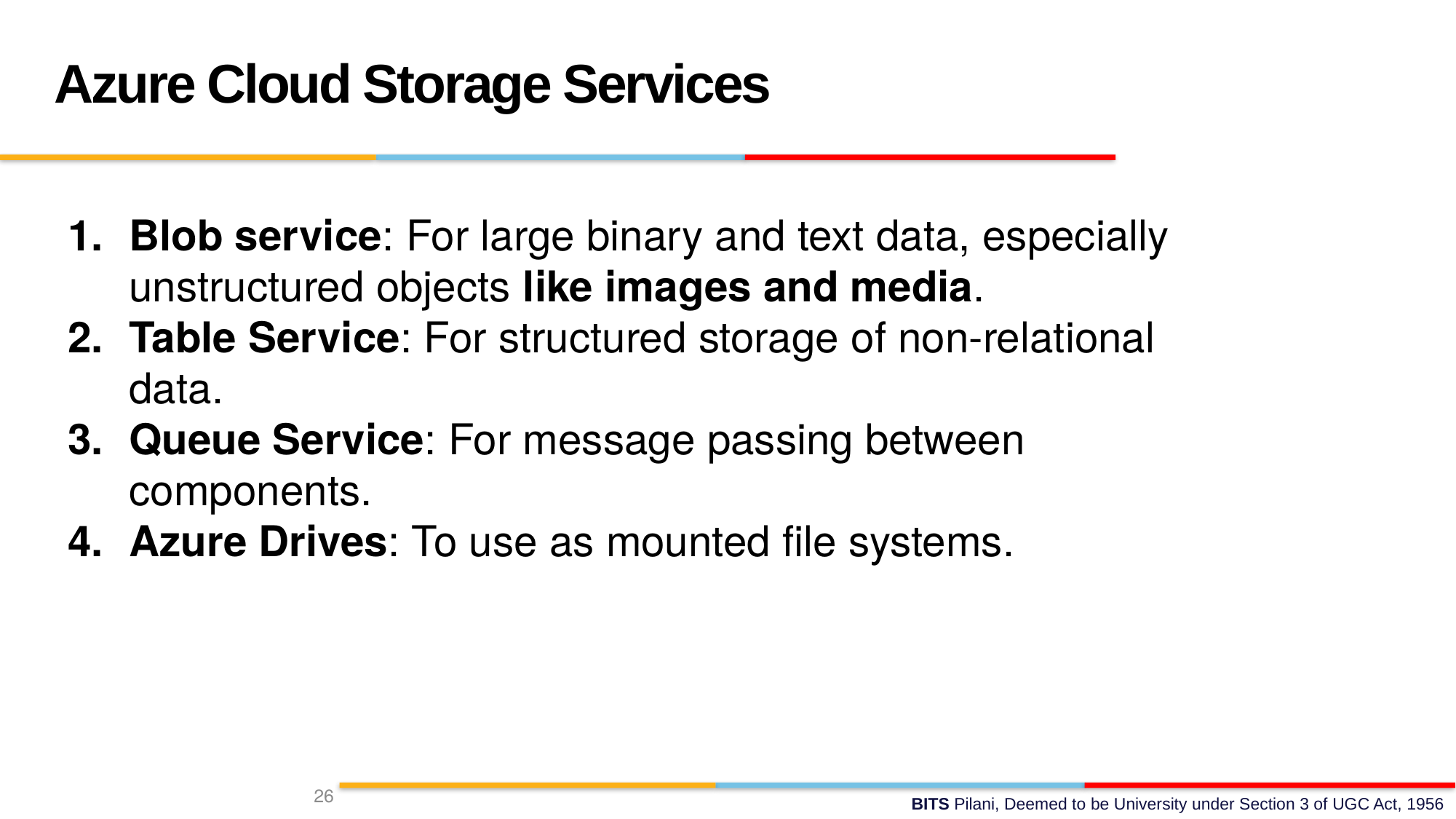

Azure Cloud Storage Services
Blob service: For large binary and text data, especially unstructured objects like images and media.
Table Service: For structured storage of non-relational data.
Queue Service: For message passing between components.
Azure Drives: To use as mounted file systems.

26